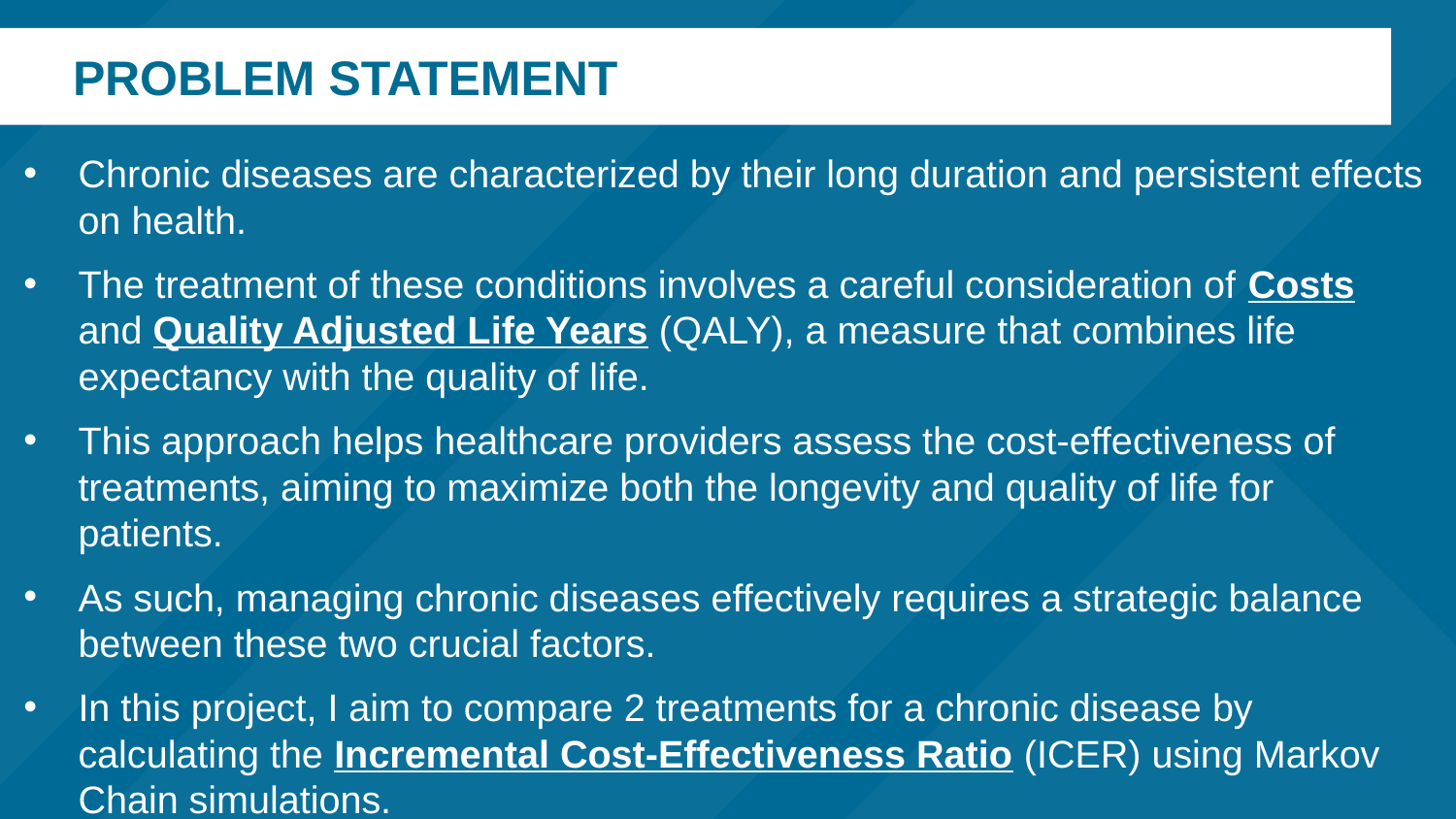

# Problem statement
Chronic diseases are characterized by their long duration and persistent effects on health.
The treatment of these conditions involves a careful consideration of Costs and Quality Adjusted Life Years (QALY), a measure that combines life expectancy with the quality of life.
This approach helps healthcare providers assess the cost-effectiveness of treatments, aiming to maximize both the longevity and quality of life for patients.
As such, managing chronic diseases effectively requires a strategic balance between these two crucial factors.
In this project, I aim to compare 2 treatments for a chronic disease by calculating the Incremental Cost-Effectiveness Ratio (ICER) using Markov Chain simulations.